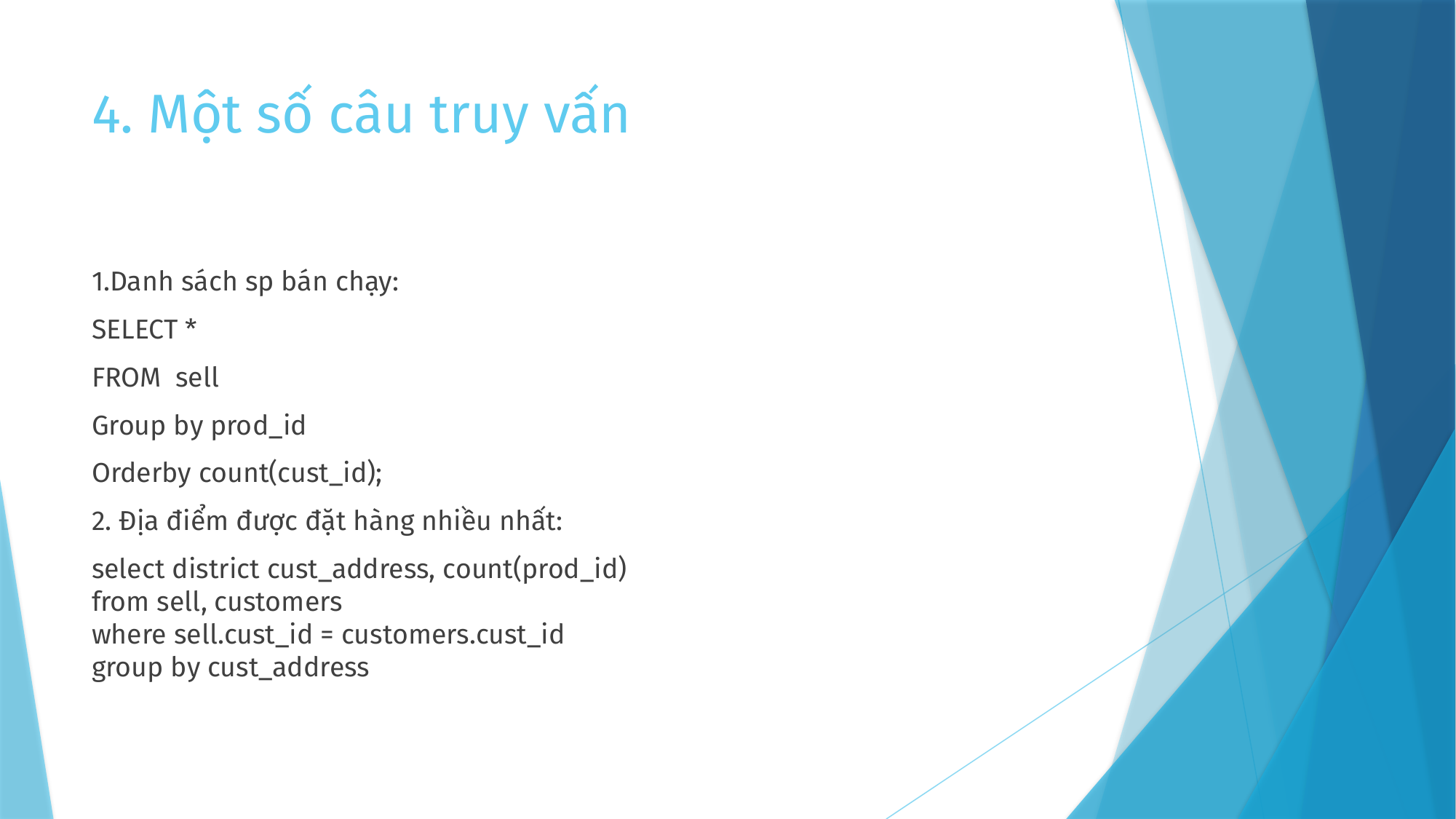

# 4. Một số câu truy vấn
1.Danh sách sp bán chạy:
SELECT *
FROM  sell
Group by prod_id
Orderby count(cust_id);
2. Địa điểm được đặt hàng nhiều nhất:
select district cust_address, count(prod_id)
from sell, customers
where sell.cust_id = customers.cust_id
group by cust_address